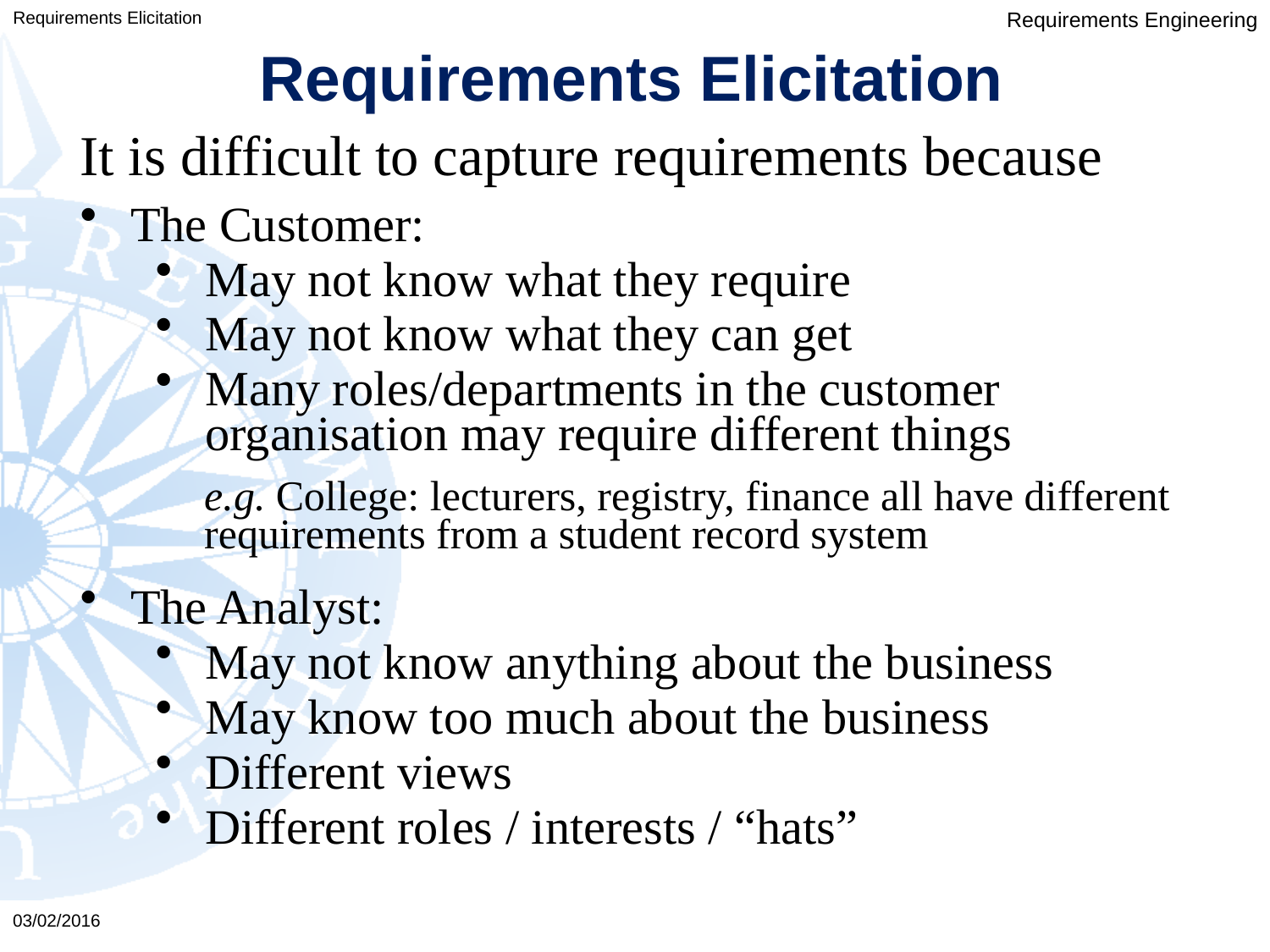

Requirements Elicitation
Requirements Elicitation
It is difficult to capture requirements because
The Customer:
May not know what they require
May not know what they can get
Many roles/departments in the customer organisation may require different things
e.g. College: lecturers, registry, finance all have different requirements from a student record system
The Analyst:
May not know anything about the business
May know too much about the business
Different views
Different roles / interests / “hats”
03/02/2016